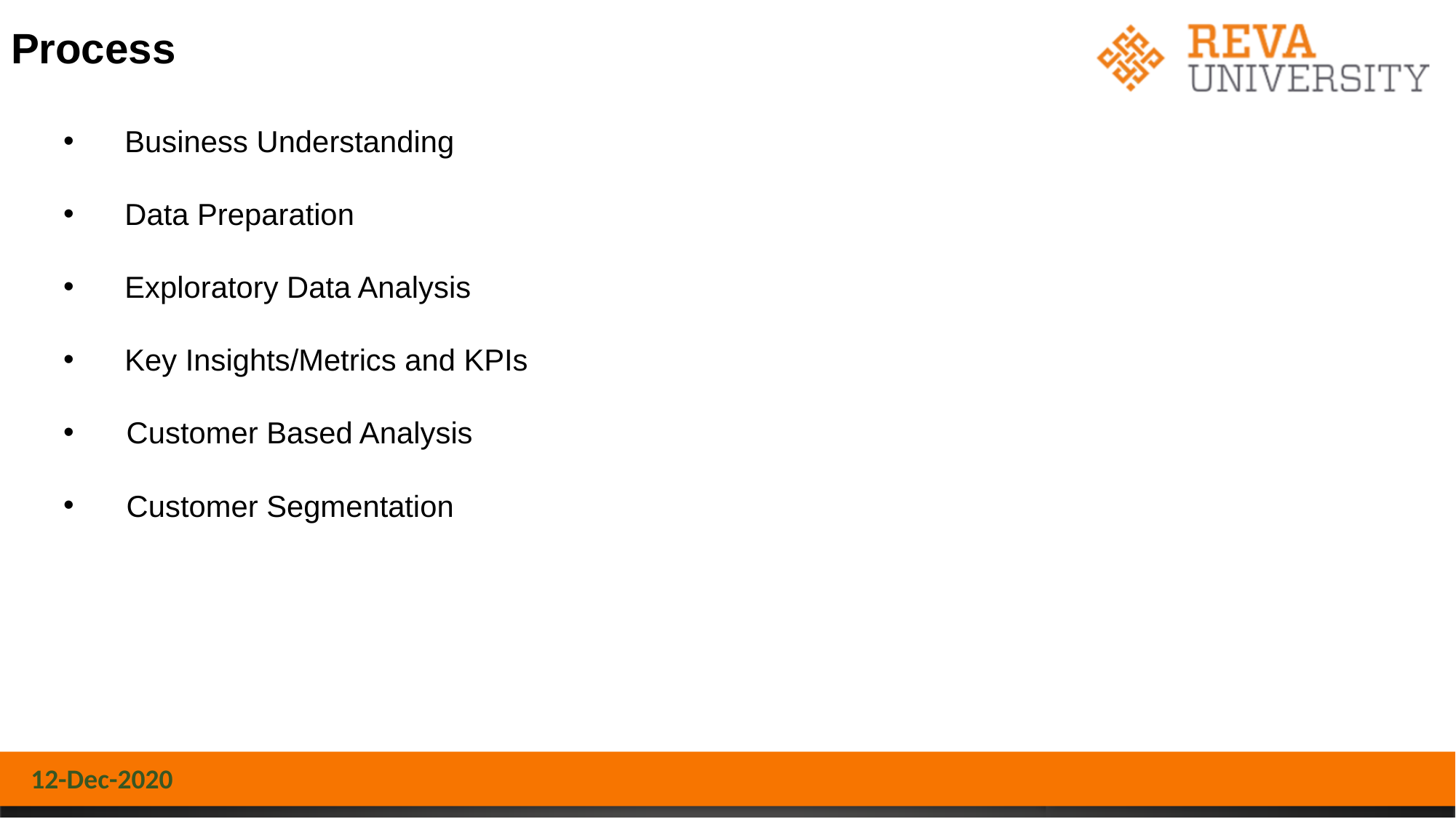

# Process
Business Understanding

Data Preparation

Exploratory Data Analysis

Key Insights/Metrics and KPIs

 Customer Based Analysis

 Customer Segmentation

12-Dec-2020